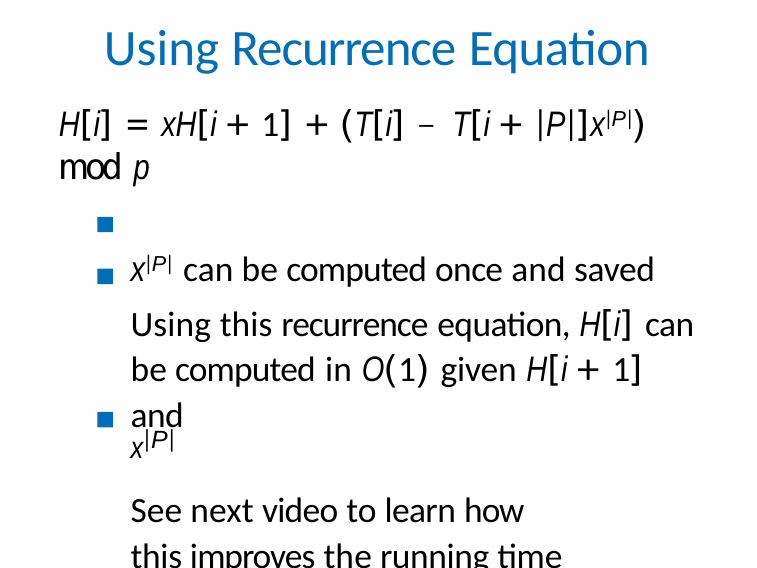

# Using Recurrence Equation
H[i] = xH[i + 1] + (T[i] − T[i + |P|]x|P|) mod p

x|P| can be computed once and saved
Using this recurrence equation, H[i] can be computed in O(1) given H[i + 1] and
x|P|
See next video to learn how this improves the running time of Rabin-Karp